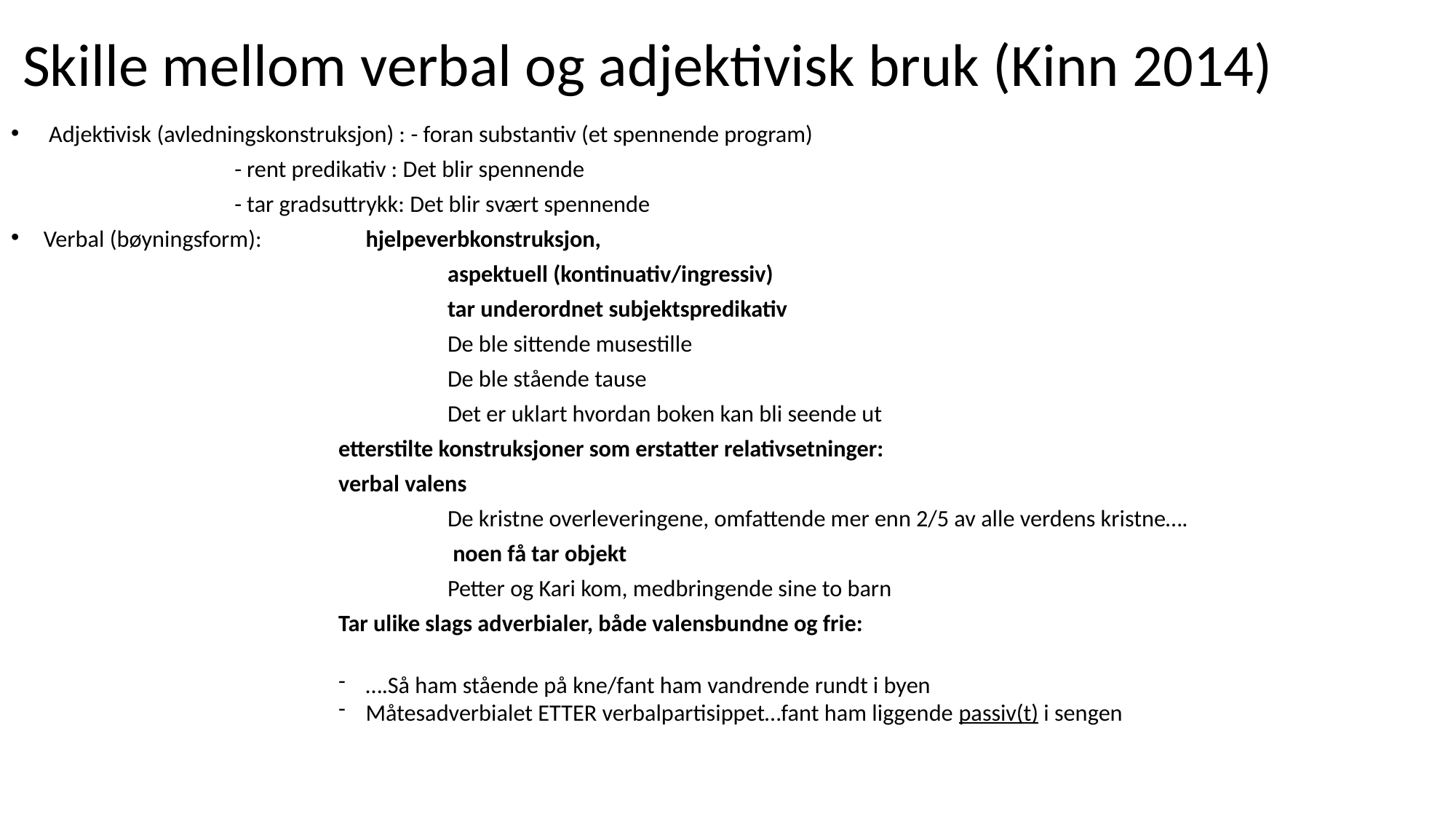

# Skille mellom verbal og adjektivisk bruk (Kinn 2014)

  Adjektivisk (avledningskonstruksjon) : - foran substantiv (et spennende program)
                        	 - rent predikativ : Det blir spennende
	             	 - tar gradsuttrykk: Det blir svært spennende
 Verbal (bøyningsform):  	hjelpeverbkonstruksjon,
				aspektuell (kontinuativ/ingressiv)
				tar underordnet subjektspredikativ
				De ble sittende musestille
				De ble stående tause
				Det er uklart hvordan boken kan bli seende ut
		              	etterstilte konstruksjoner som erstatter relativsetninger:
                                    		verbal valens
				De kristne overleveringene, omfattende mer enn 2/5 av alle verdens kristne….
				 noen få tar objekt
				Petter og Kari kom, medbringende sine to barn
			Tar ulike slags adverbialer, både valensbundne og frie:

….Så ham stående på kne/fant ham vandrende rundt i byen
Måtesadverbialet ETTER verbalpartisippet…fant ham liggende passiv(t) i sengen